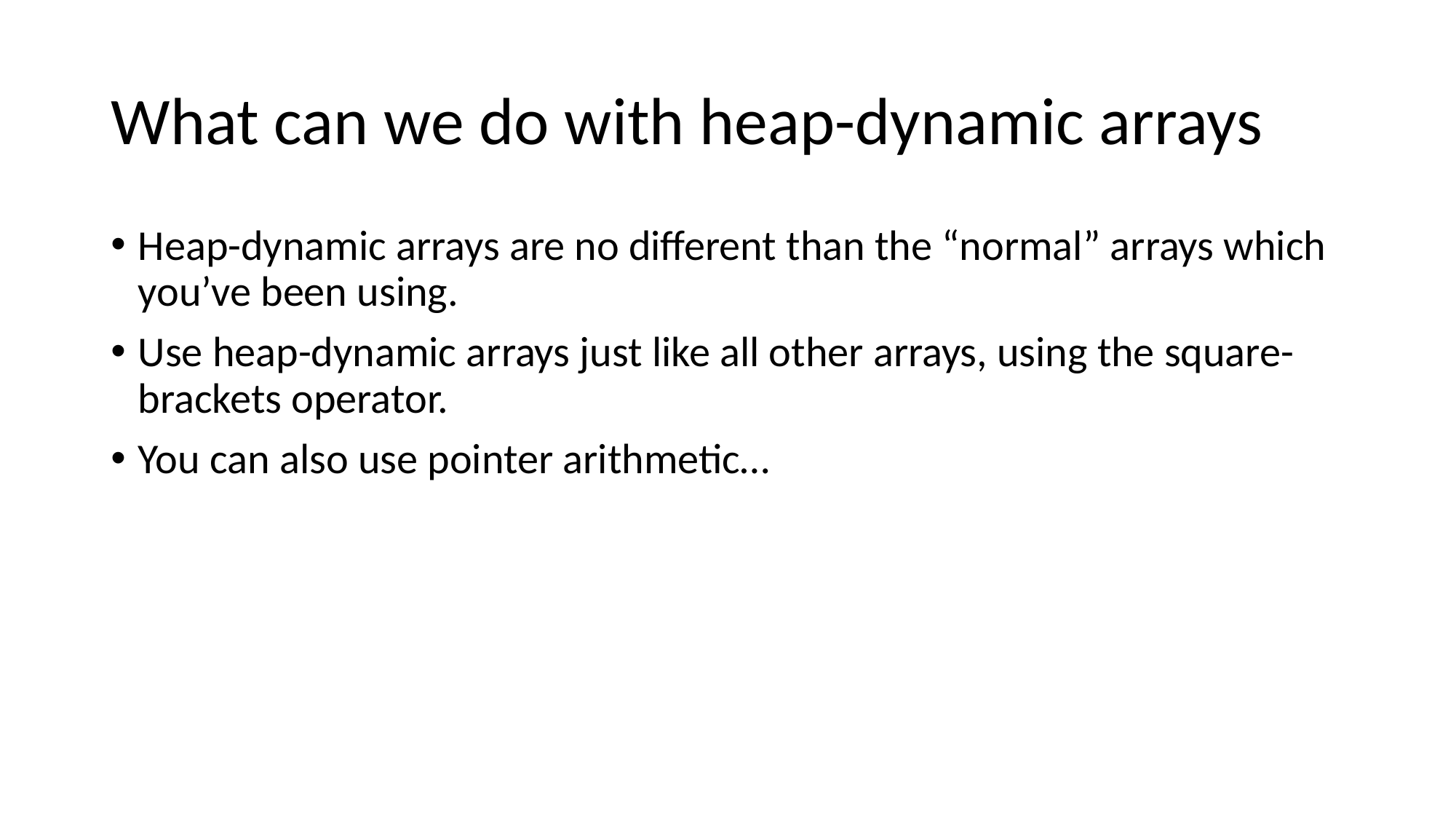

# What can we do with heap-dynamic arrays
Heap-dynamic arrays are no different than the “normal” arrays which you’ve been using.
Use heap-dynamic arrays just like all other arrays, using the square-brackets operator.
You can also use pointer arithmetic…